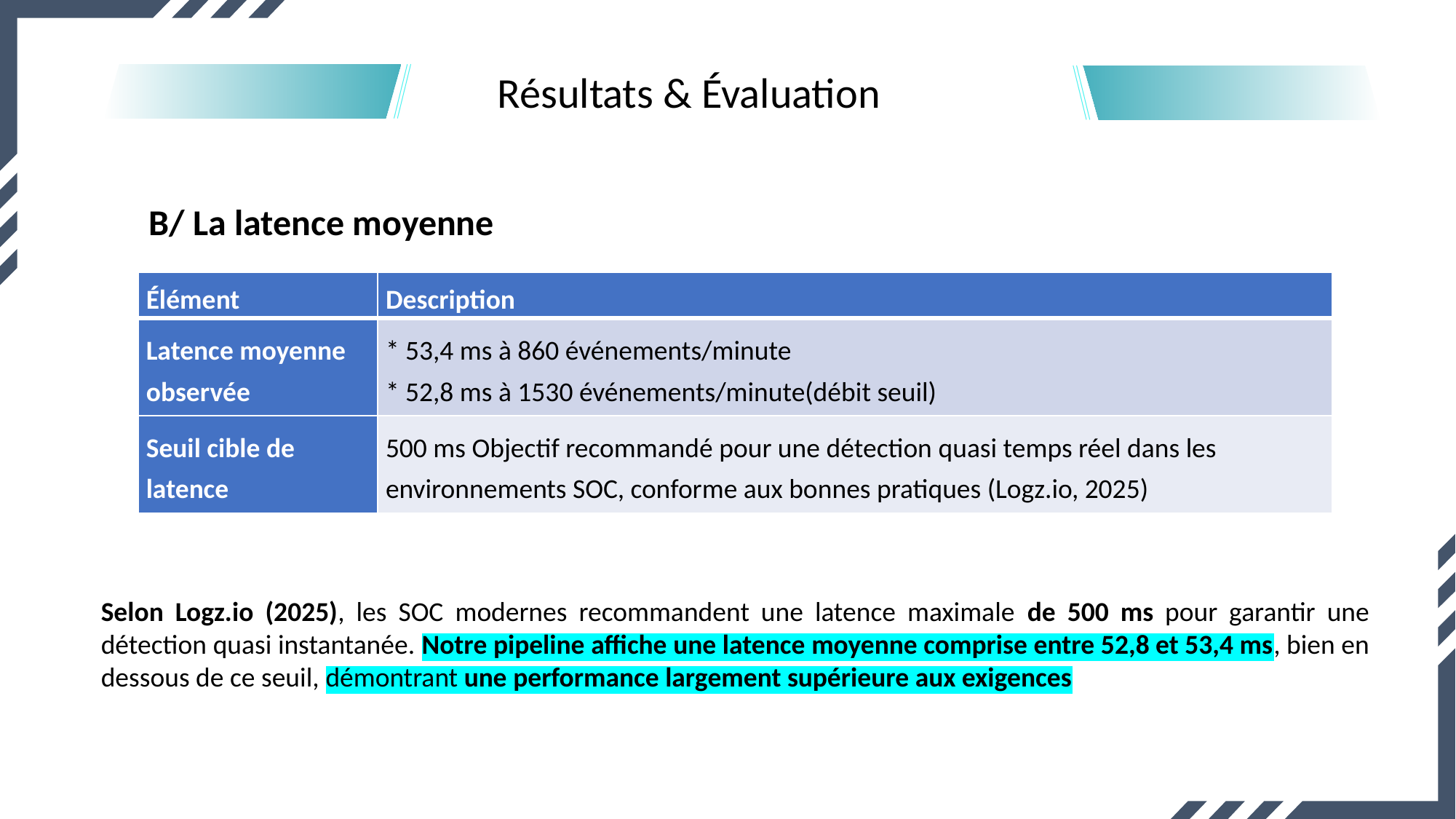

Résultats & Évaluation

B/ La latence moyenne
| Élément | Description |
| --- | --- |
| Latence moyenne observée | \* 53,4 ms à 860 événements/minute \* 52,8 ms à 1530 événements/minute(débit seuil) |
| Seuil cible de latence | 500 ms Objectif recommandé pour une détection quasi temps réel dans les environnements SOC, conforme aux bonnes pratiques (Logz.io, 2025) |

Selon Logz.io (2025), les SOC modernes recommandent une latence maximale de 500 ms pour garantir une détection quasi instantanée. Notre pipeline affiche une latence moyenne comprise entre 52,8 et 53,4 ms, bien en dessous de ce seuil, démontrant une performance largement supérieure aux exigences